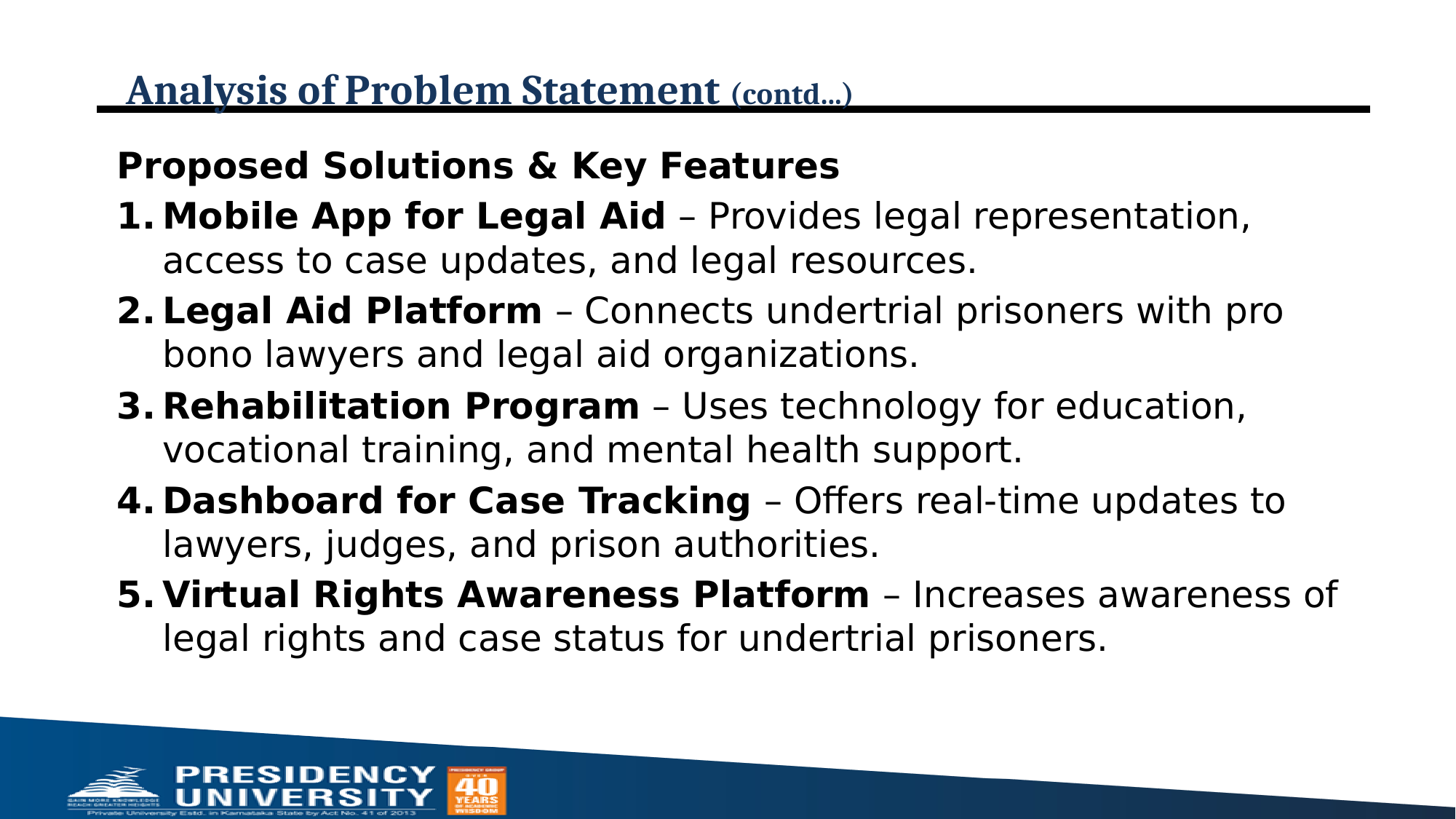

# Analysis of Problem Statement (contd...)
Proposed Solutions & Key Features
Mobile App for Legal Aid – Provides legal representation, access to case updates, and legal resources.
Legal Aid Platform – Connects undertrial prisoners with pro bono lawyers and legal aid organizations.
Rehabilitation Program – Uses technology for education, vocational training, and mental health support.
Dashboard for Case Tracking – Offers real-time updates to lawyers, judges, and prison authorities.
Virtual Rights Awareness Platform – Increases awareness of legal rights and case status for undertrial prisoners.